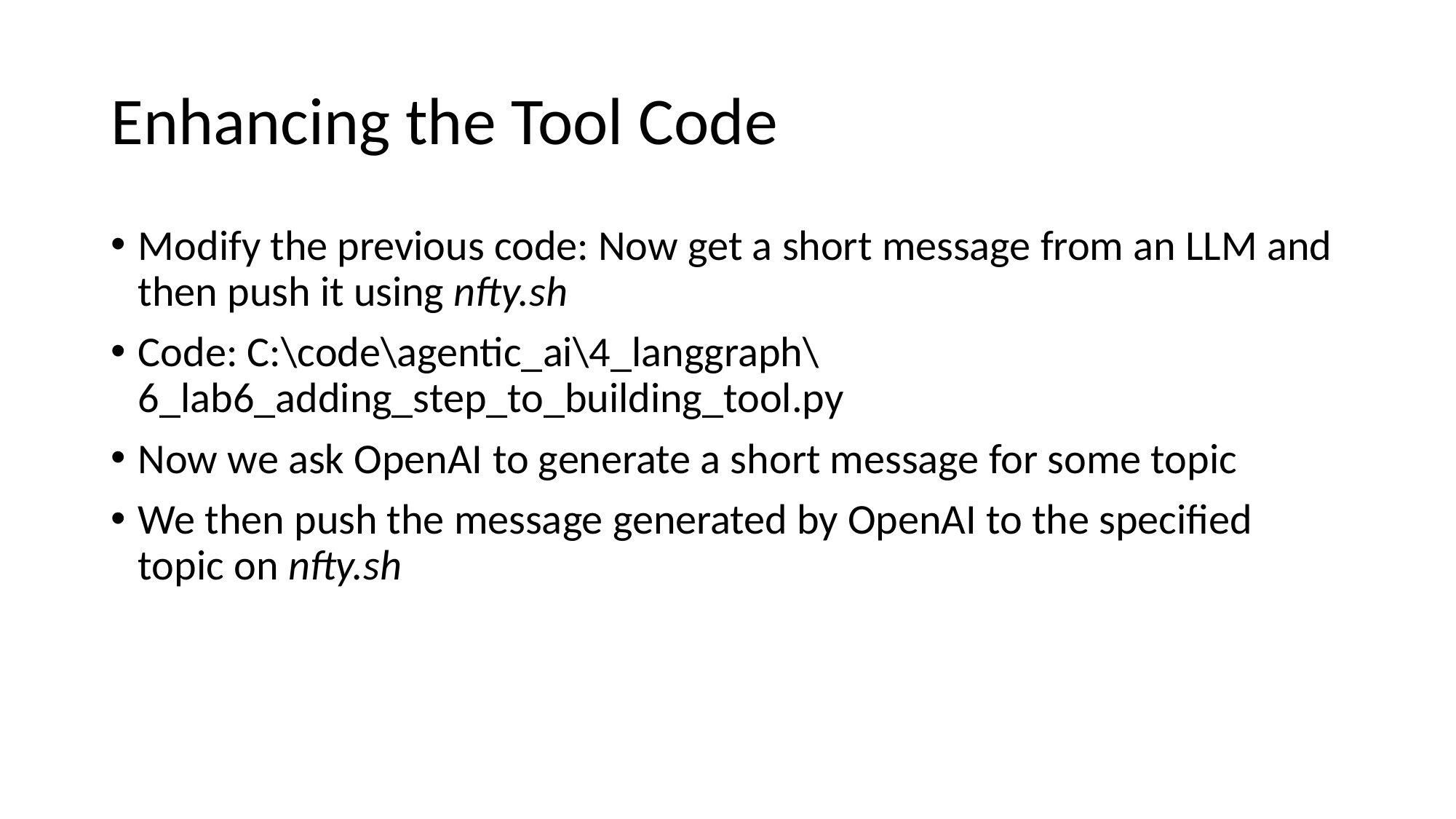

# Enhancing the Tool Code
Modify the previous code: Now get a short message from an LLM and then push it using nfty.sh
Code: C:\code\agentic_ai\4_langgraph\6_lab6_adding_step_to_building_tool.py
Now we ask OpenAI to generate a short message for some topic
We then push the message generated by OpenAI to the specified topic on nfty.sh